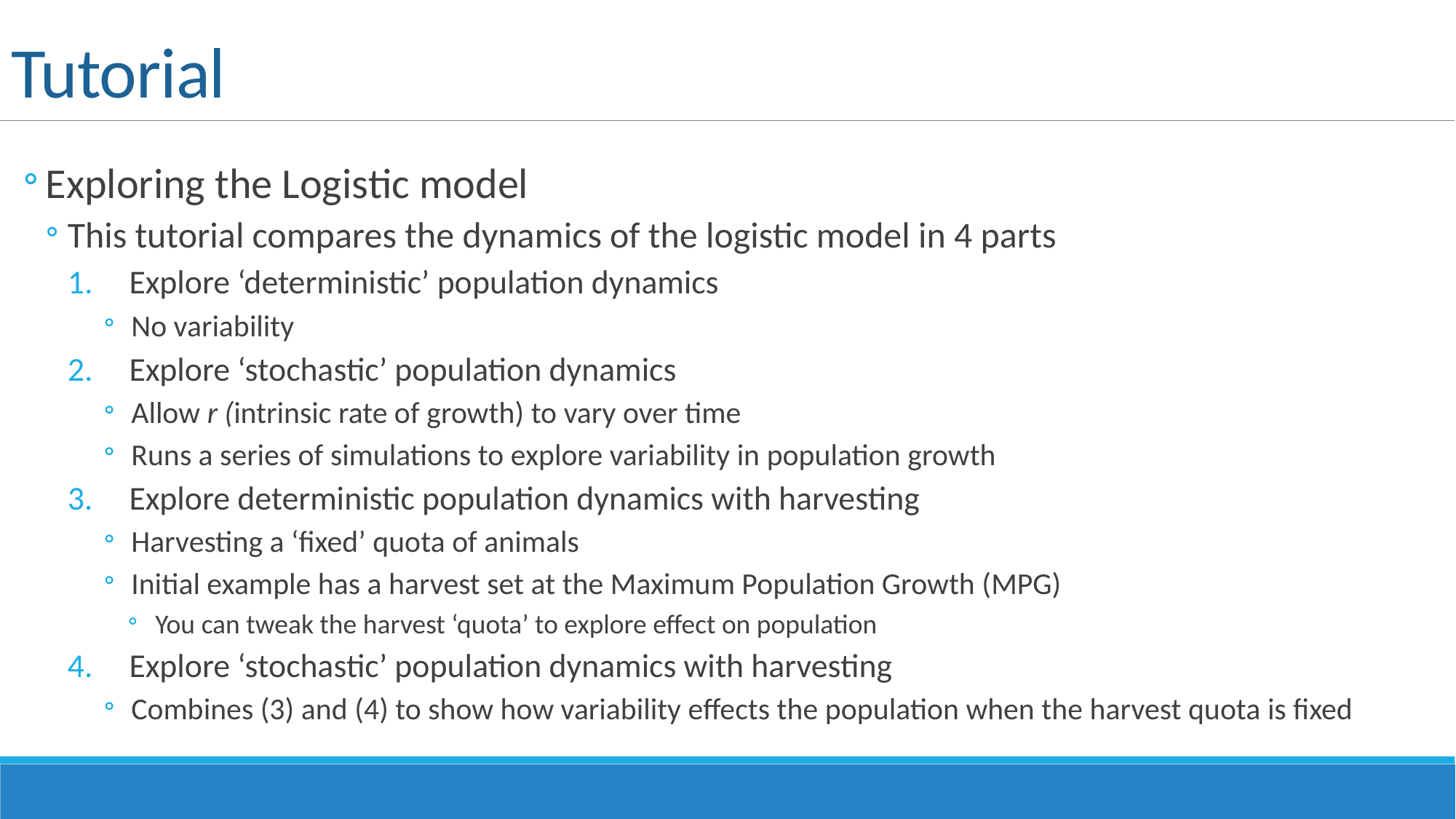

# Tutorial
Exploring the Logistic model
This tutorial compares the dynamics of the logistic model in 4 parts
Explore ‘deterministic’ population dynamics
No variability
Explore ‘stochastic’ population dynamics
Allow r (intrinsic rate of growth) to vary over time
Runs a series of simulations to explore variability in population growth
Explore deterministic population dynamics with harvesting
Harvesting a ‘fixed’ quota of animals
Initial example has a harvest set at the Maximum Population Growth (MPG)
You can tweak the harvest ‘quota’ to explore effect on population
Explore ‘stochastic’ population dynamics with harvesting
Combines (3) and (4) to show how variability effects the population when the harvest quota is fixed